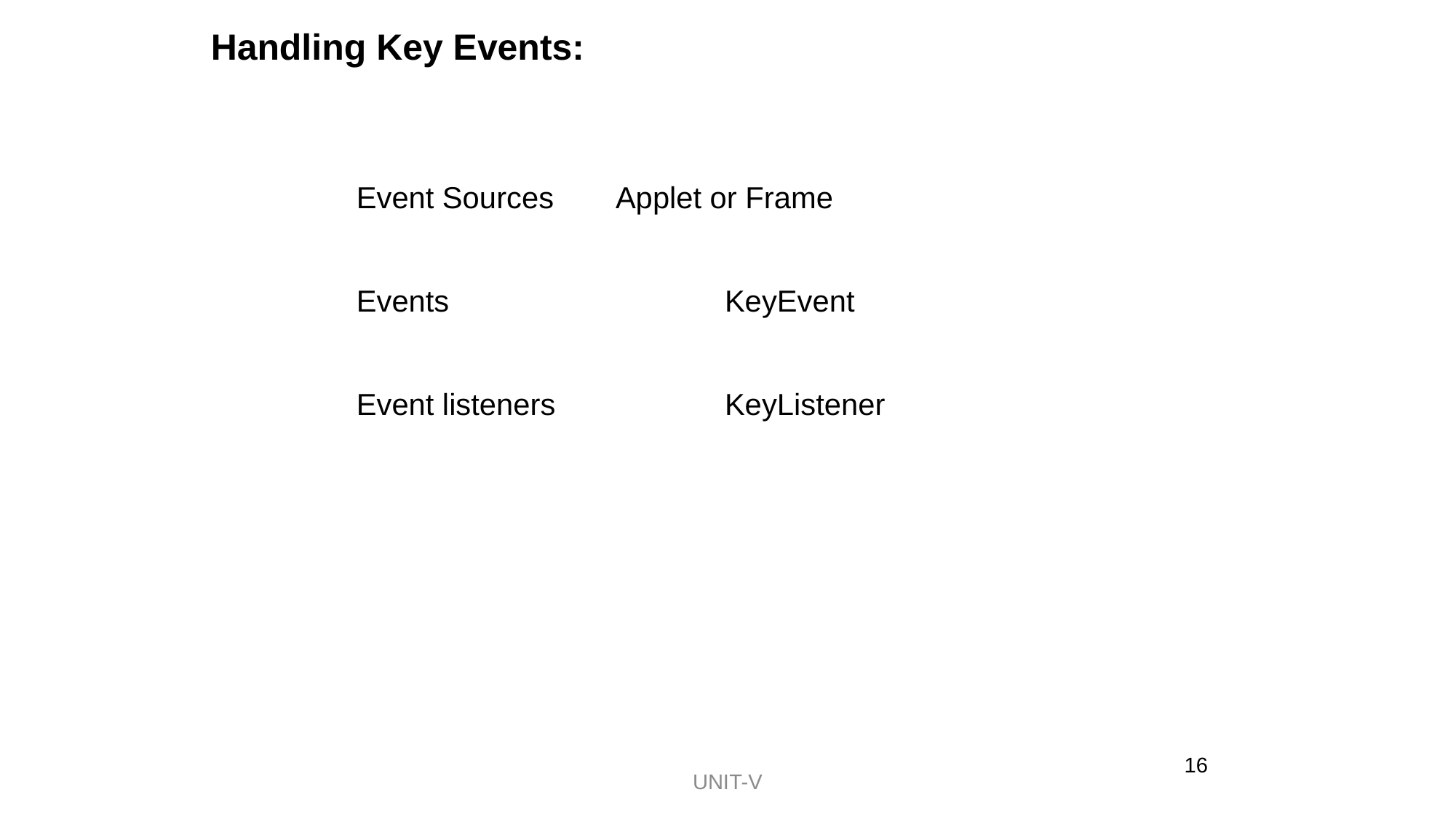

Handling Key Events:
Event Sources   	Applet or Frame

Events			KeyEvent

Event listeners		KeyListener
16
UNIT-V